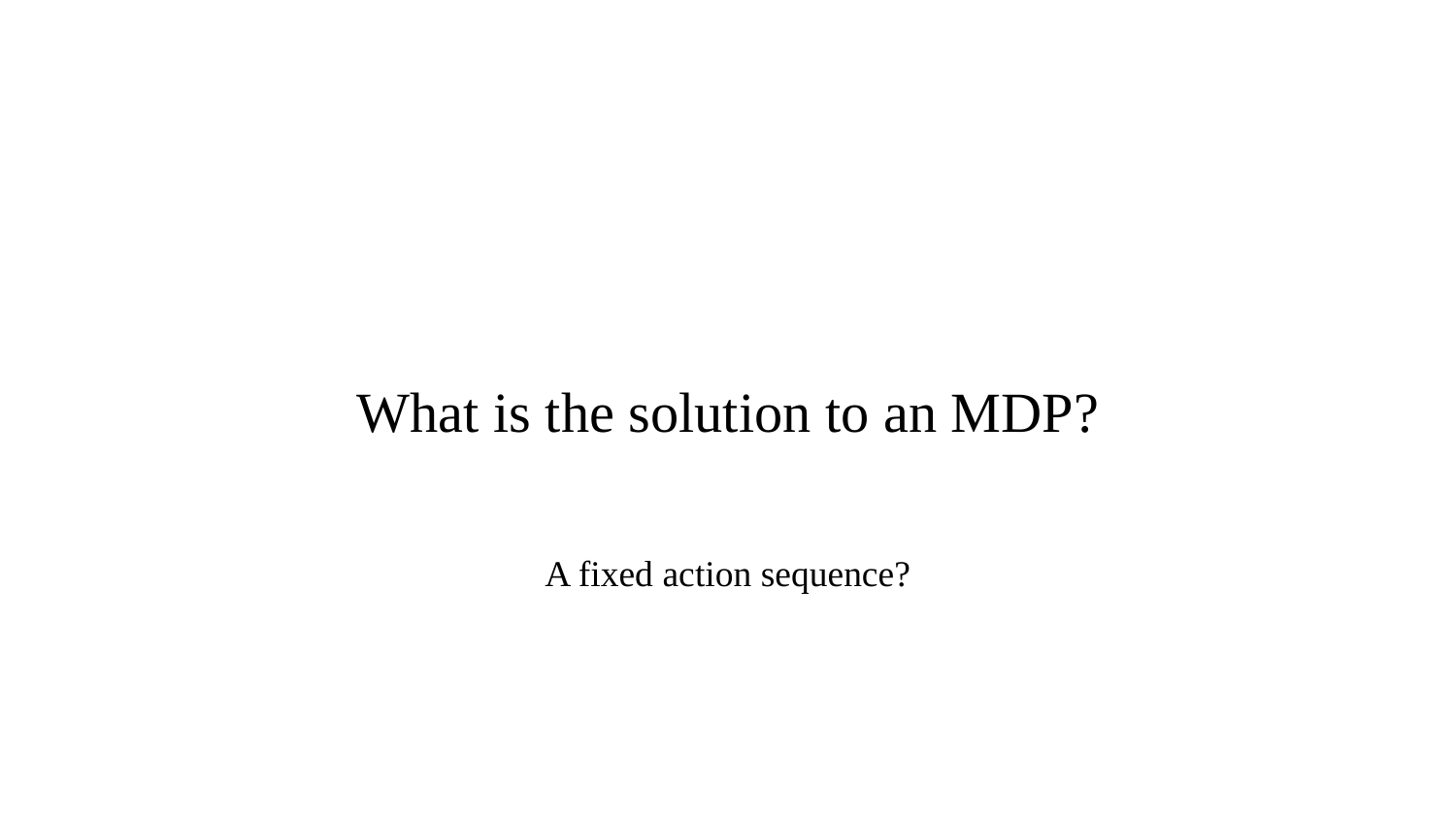

# What is the solution to an MDP?
A fixed action sequence?